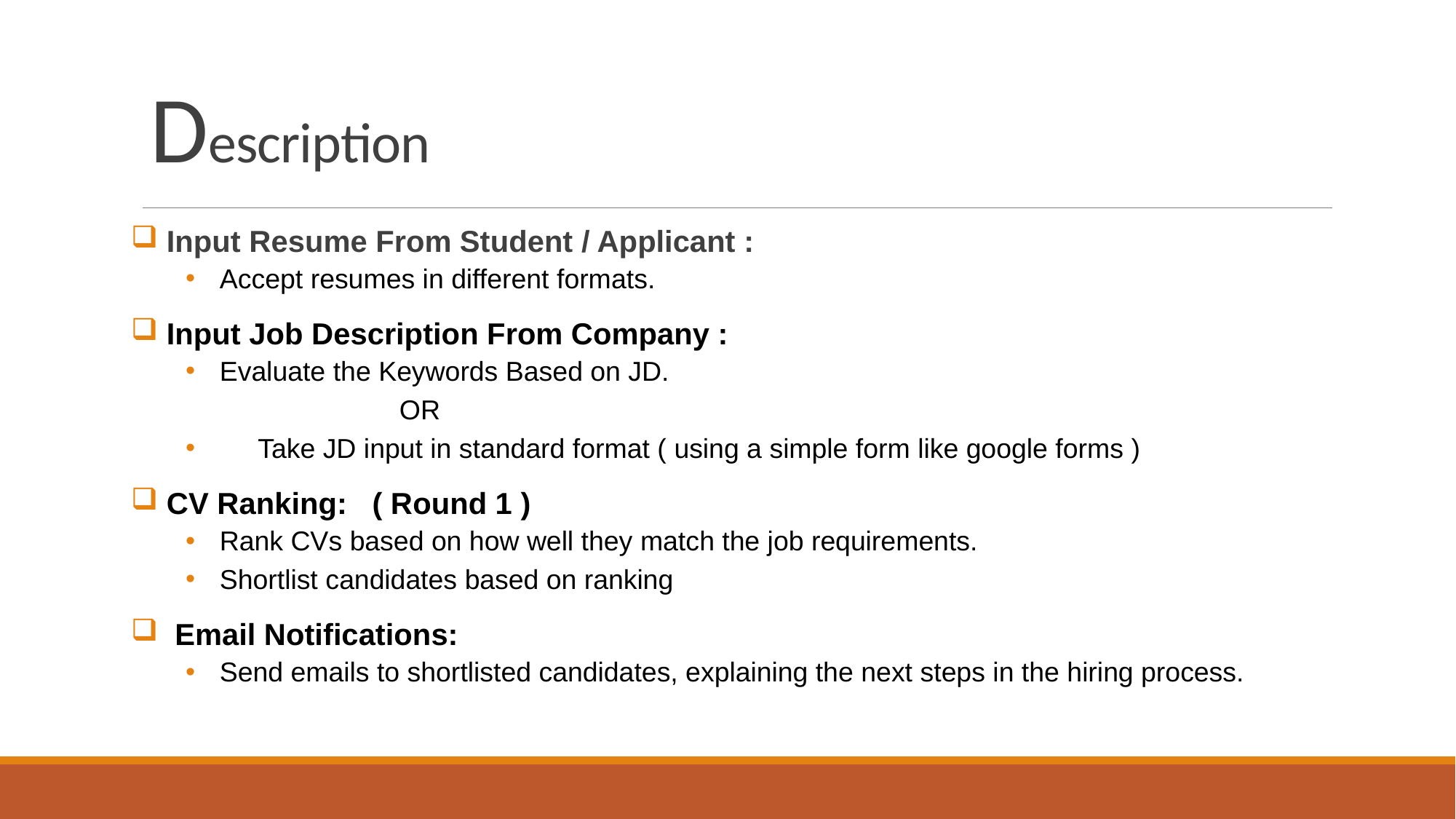

# Description
 Input Resume From Student / Applicant :
Accept resumes in different formats.
 Input Job Description From Company :
Evaluate the Keywords Based on JD.
                            OR
     Take JD input in standard format ( using a simple form like google forms )
 CV Ranking:   ( Round 1 )
Rank CVs based on how well they match the job requirements.
Shortlist candidates based on ranking
  Email Notifications:
Send emails to shortlisted candidates, explaining the next steps in the hiring process.